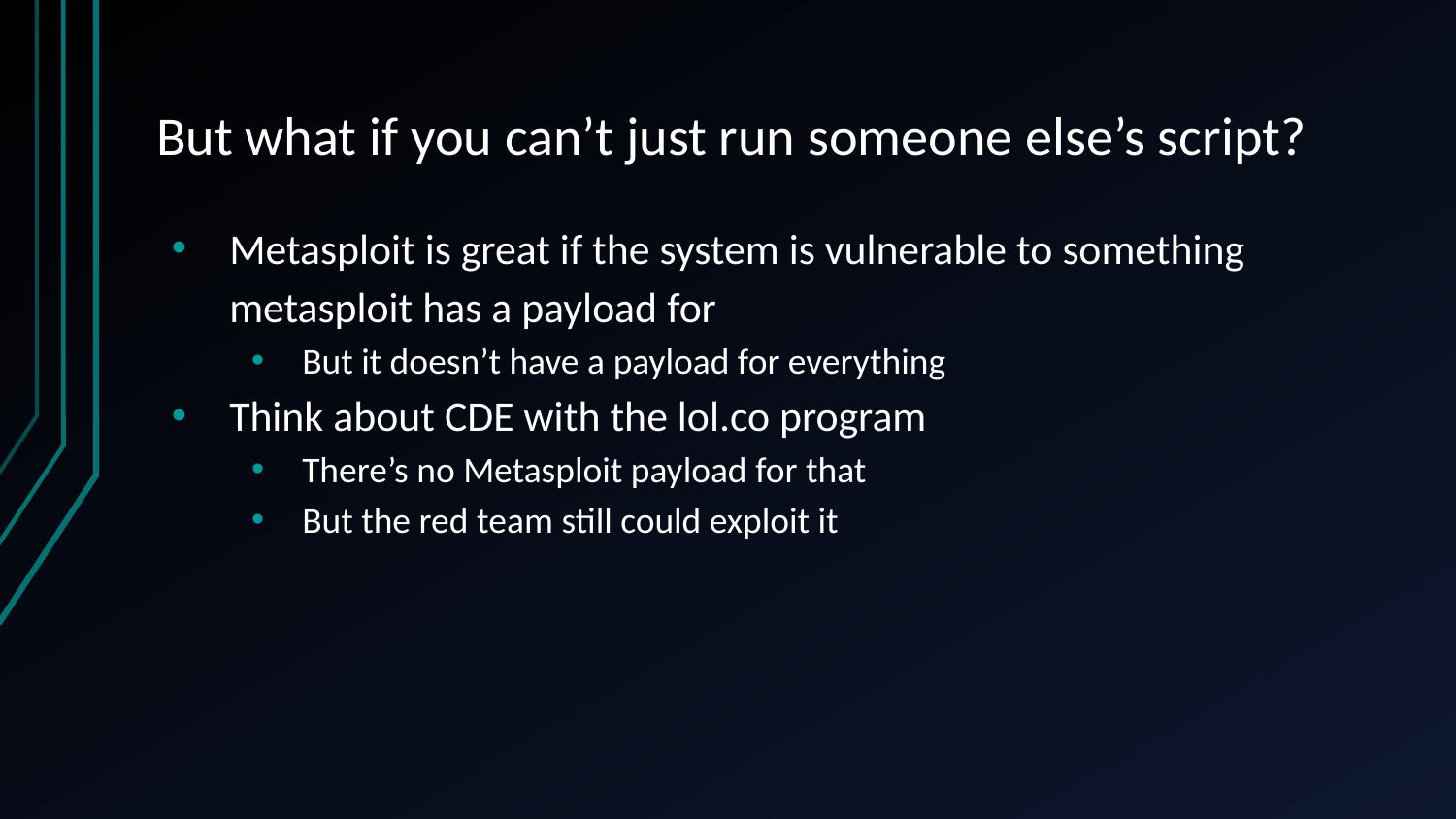

# But what if you can’t just run someone else’s script?
Metasploit is great if the system is vulnerable to something metasploit has a payload for
But it doesn’t have a payload for everything
Think about CDE with the lol.co program
There’s no Metasploit payload for that
But the red team still could exploit it